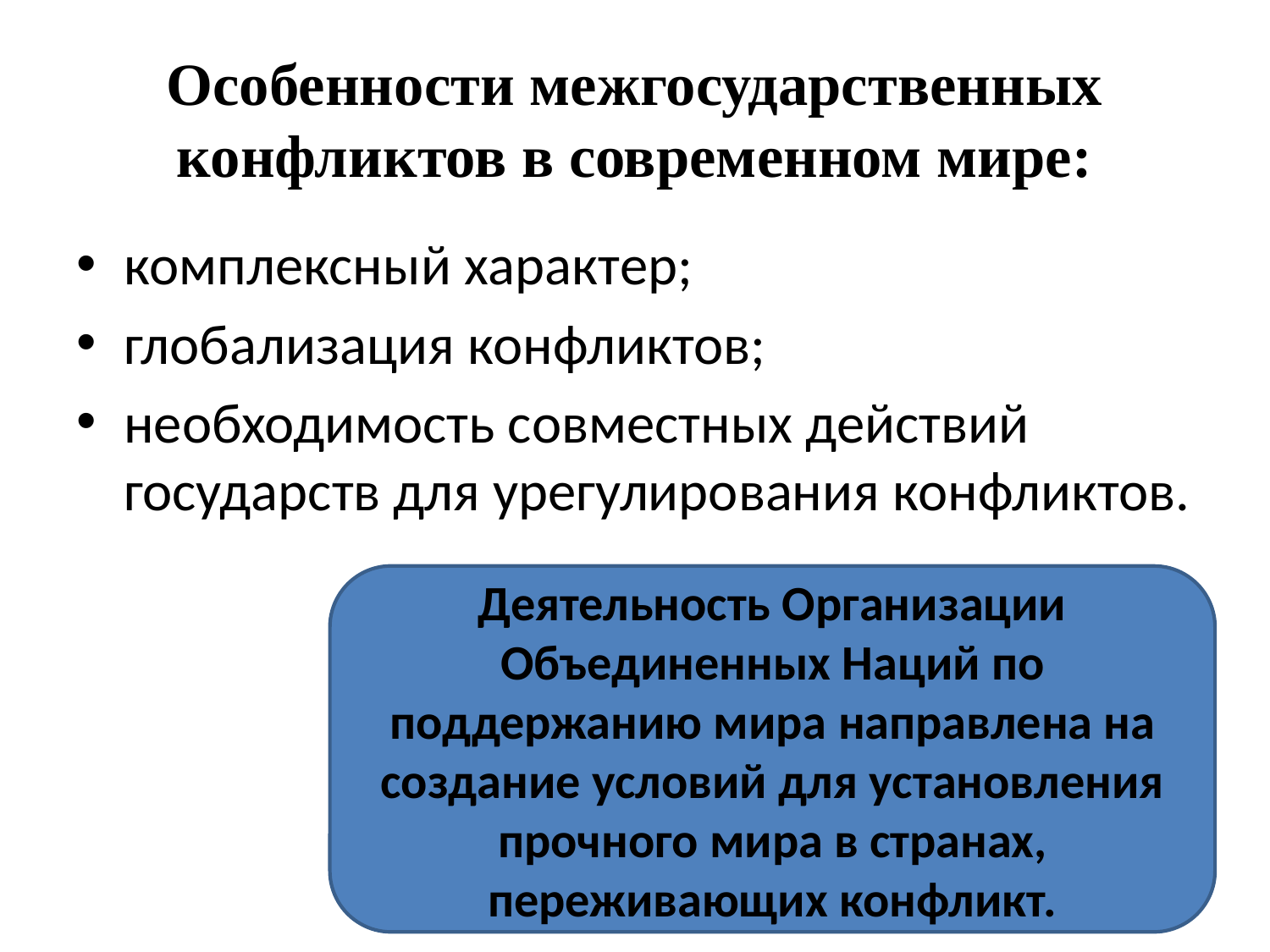

# Особенности межгосударственных конфликтов в современном мире:
комплексный характер;
глобализация конфликтов;
необходимость совместных действий государств для урегулирования конфликтов.

Деятельность Организации Объединенных Наций по поддержанию мира направлена на создание условий для установления прочного мира в странах, переживающих конфликт.